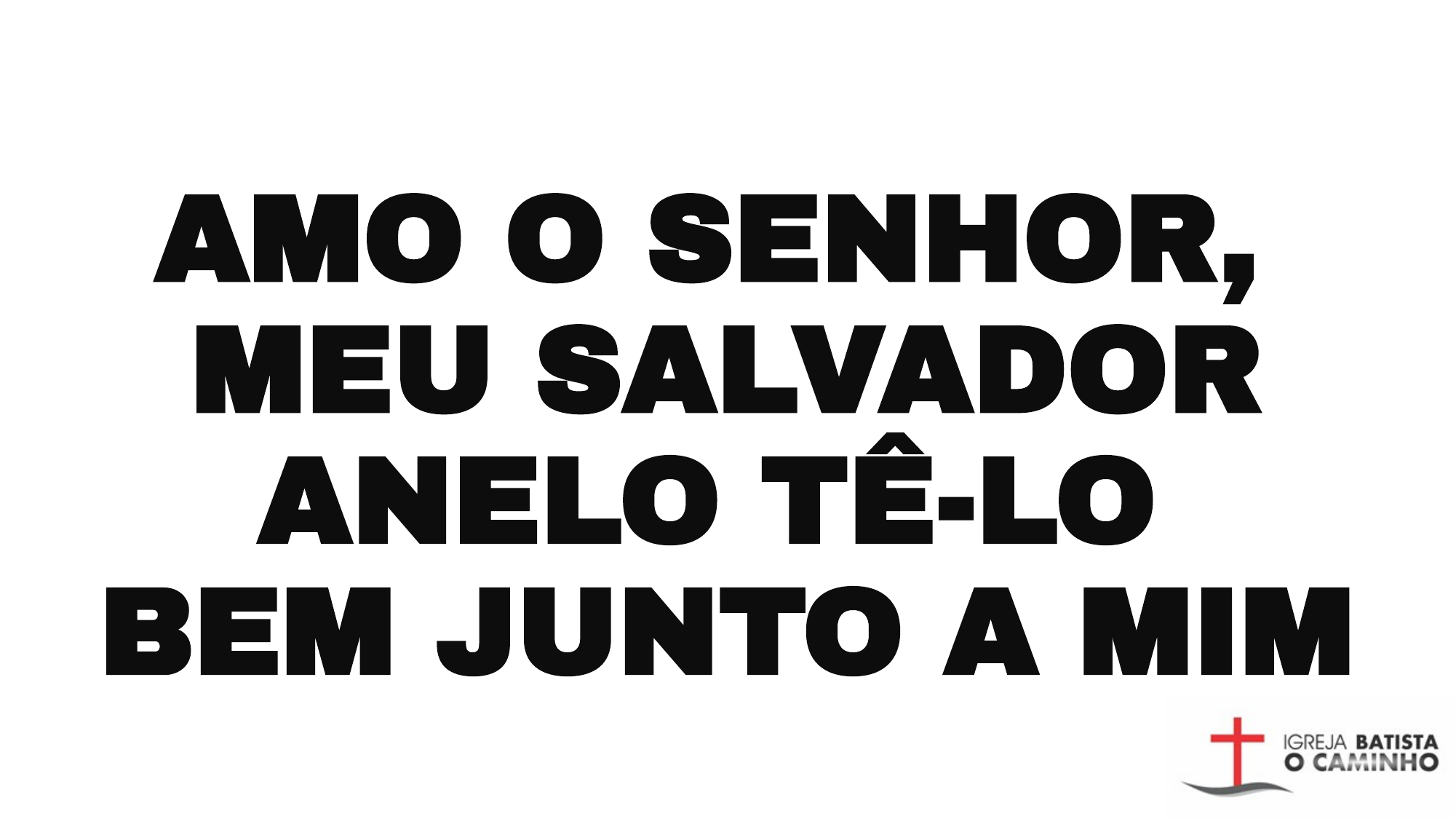

# Amo o Senhor, meu Salvador Anelo tê-lo bem junto a mim